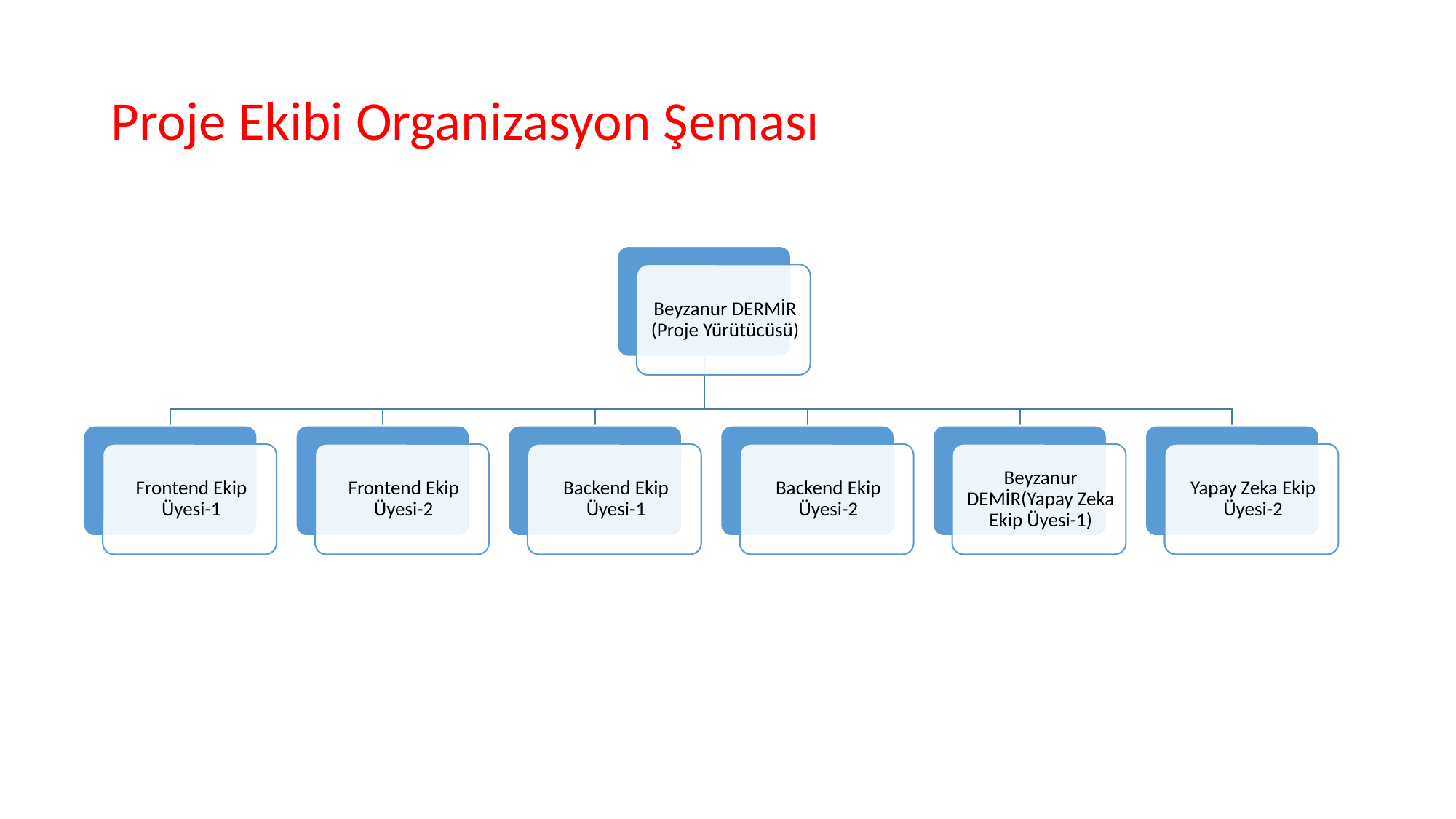

# Proje Ekibi Organizasyon Şeması
Beyzanur DERMİR (Proje Yürütücüsü)
Frontend Ekip Üyesi-1
Frontend Ekip Üyesi-2
Backend Ekip Üyesi-1
Backend Ekip Üyesi-2
Beyzanur DEMİR(Yapay Zeka Ekip Üyesi-1)
Yapay Zeka Ekip Üyesi-2